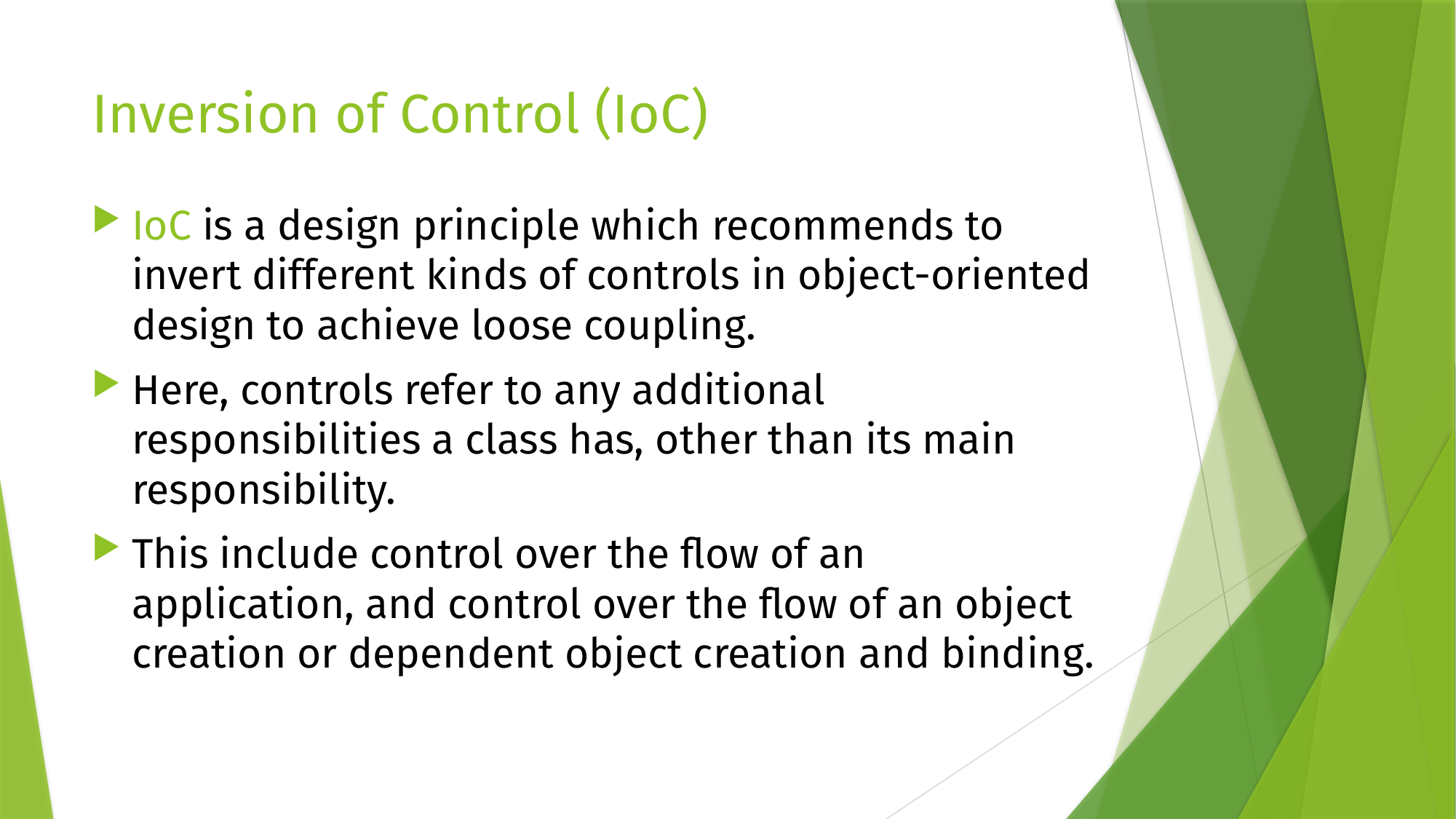

# Inversion of Control (IoC)
IoC is a design principle which recommends to invert different kinds of controls in object-oriented design to achieve loose coupling.
Here, controls refer to any additional responsibilities a class has, other than its main responsibility.
This include control over the flow of an application, and control over the flow of an object creation or dependent object creation and binding.